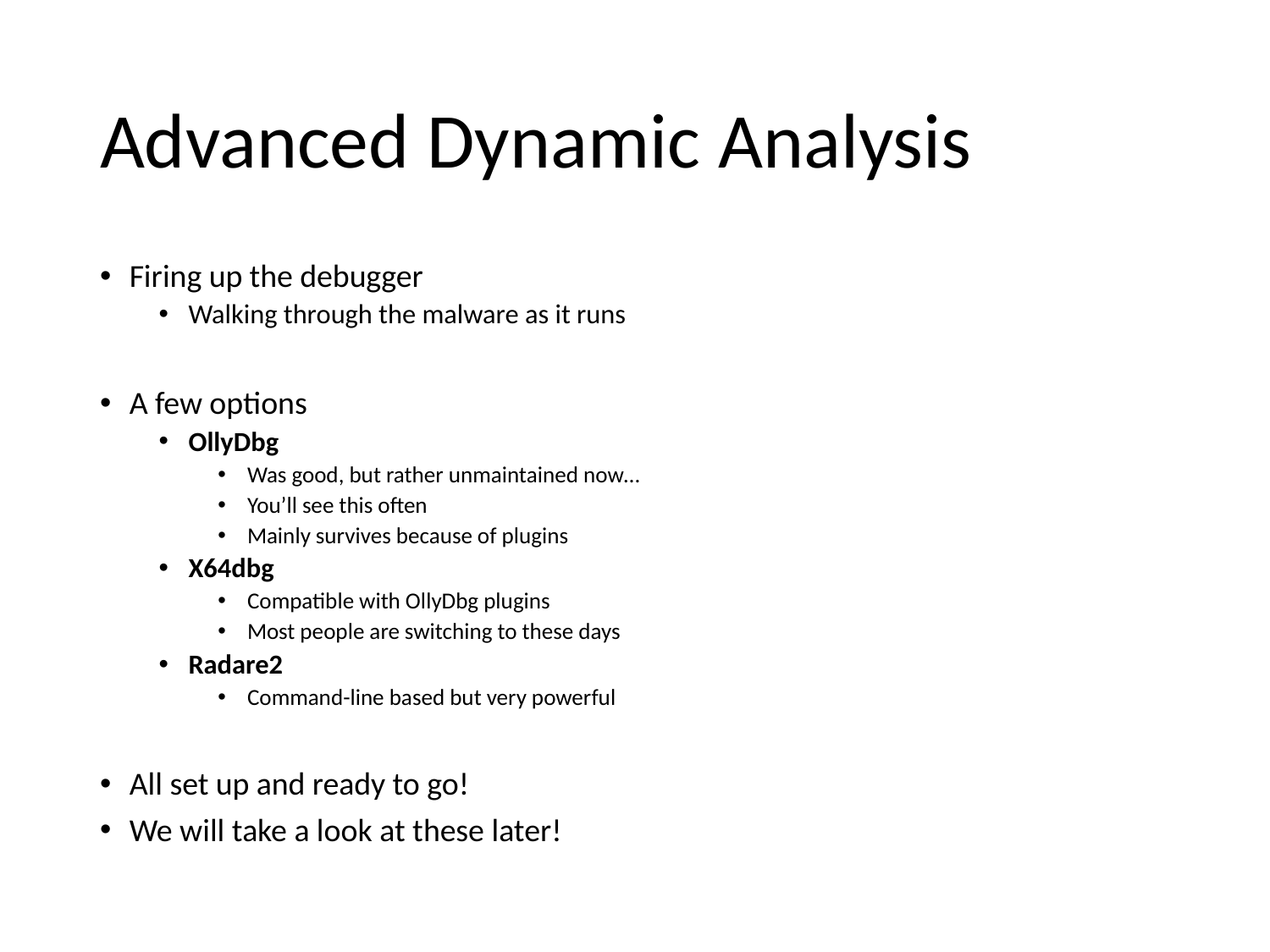

# Advanced Dynamic Analysis
Firing up the debugger
Walking through the malware as it runs

A few options
OllyDbg
Was good, but rather unmaintained now…
You’ll see this often
Mainly survives because of plugins
X64dbg
Compatible with OllyDbg plugins
Most people are switching to these days
Radare2
Command-line based but very powerful

All set up and ready to go!
We will take a look at these later!